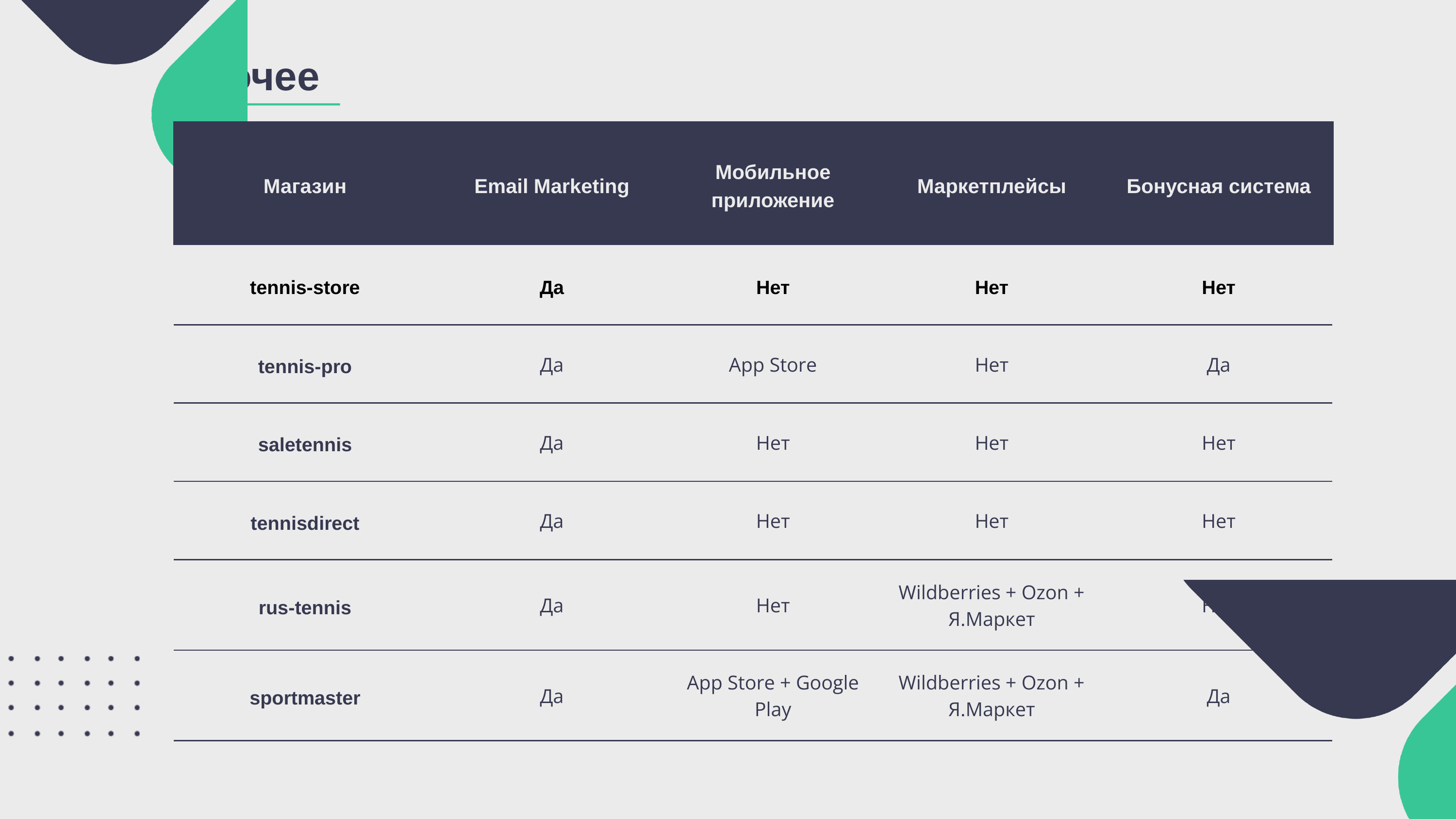

Прочее

| Магазин | Email Marketing | Мобильное приложение | Маркетплейсы | Бонусная система |
| --- | --- | --- | --- | --- |
| tennis-store | Да | Нет | Нет | Нет |
| tennis-pro | Да | App Store | Нет | Да |
| saletennis | Да | Нет | Нет | Нет |
| tennisdirect | Да | Нет | Нет | Нет |
| rus-tennis | Да | Нет | Wildberries + Ozon + Я.Маркет | Нет |
| sportmaster | Да | App Store + Google Play | Wildberries + Ozon + Я.Маркет | Да |